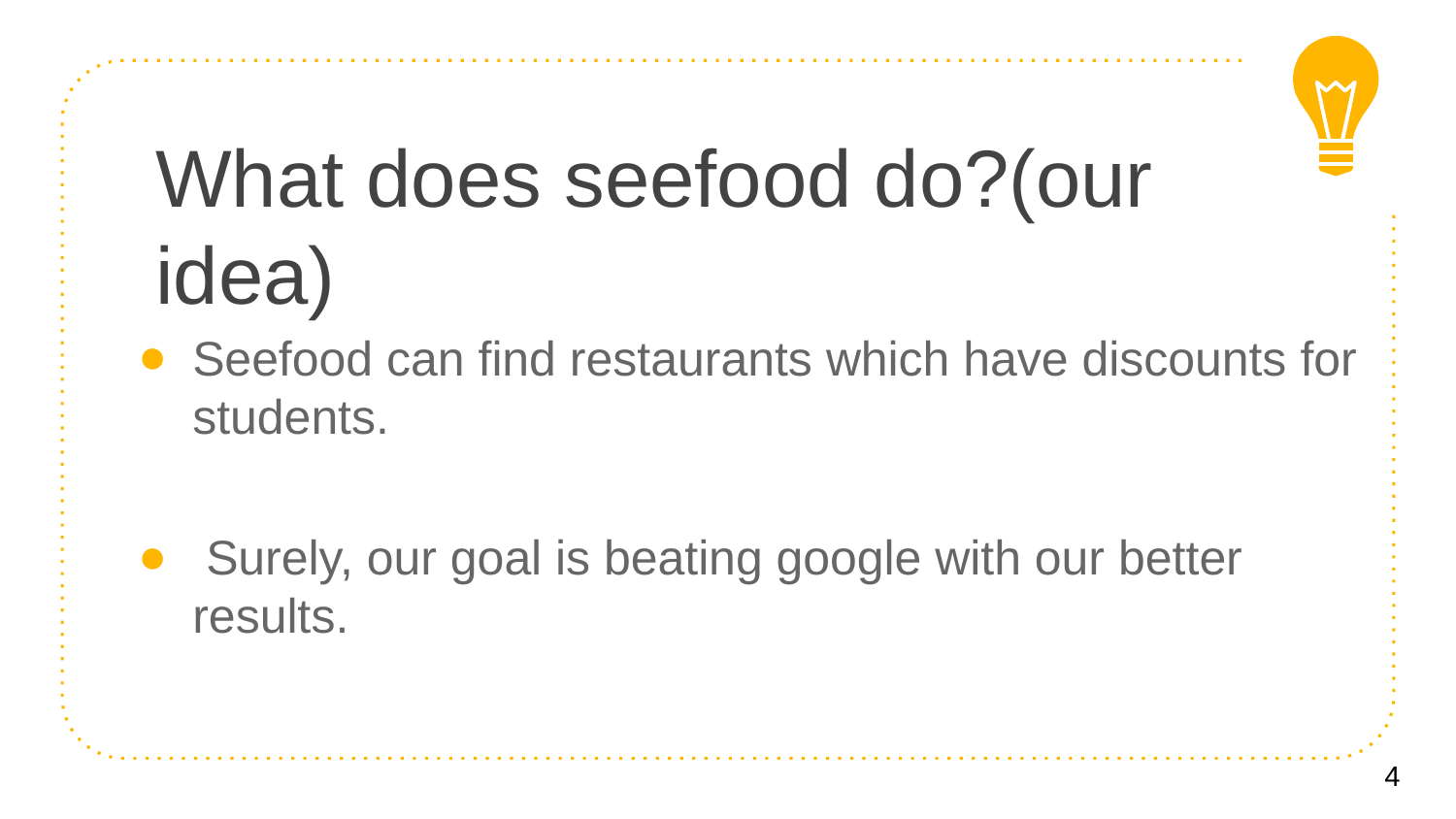

# What does seefood do?(our idea)
Seefood can find restaurants which have discounts for students.

 Surely, our goal is beating google with our better results.
4